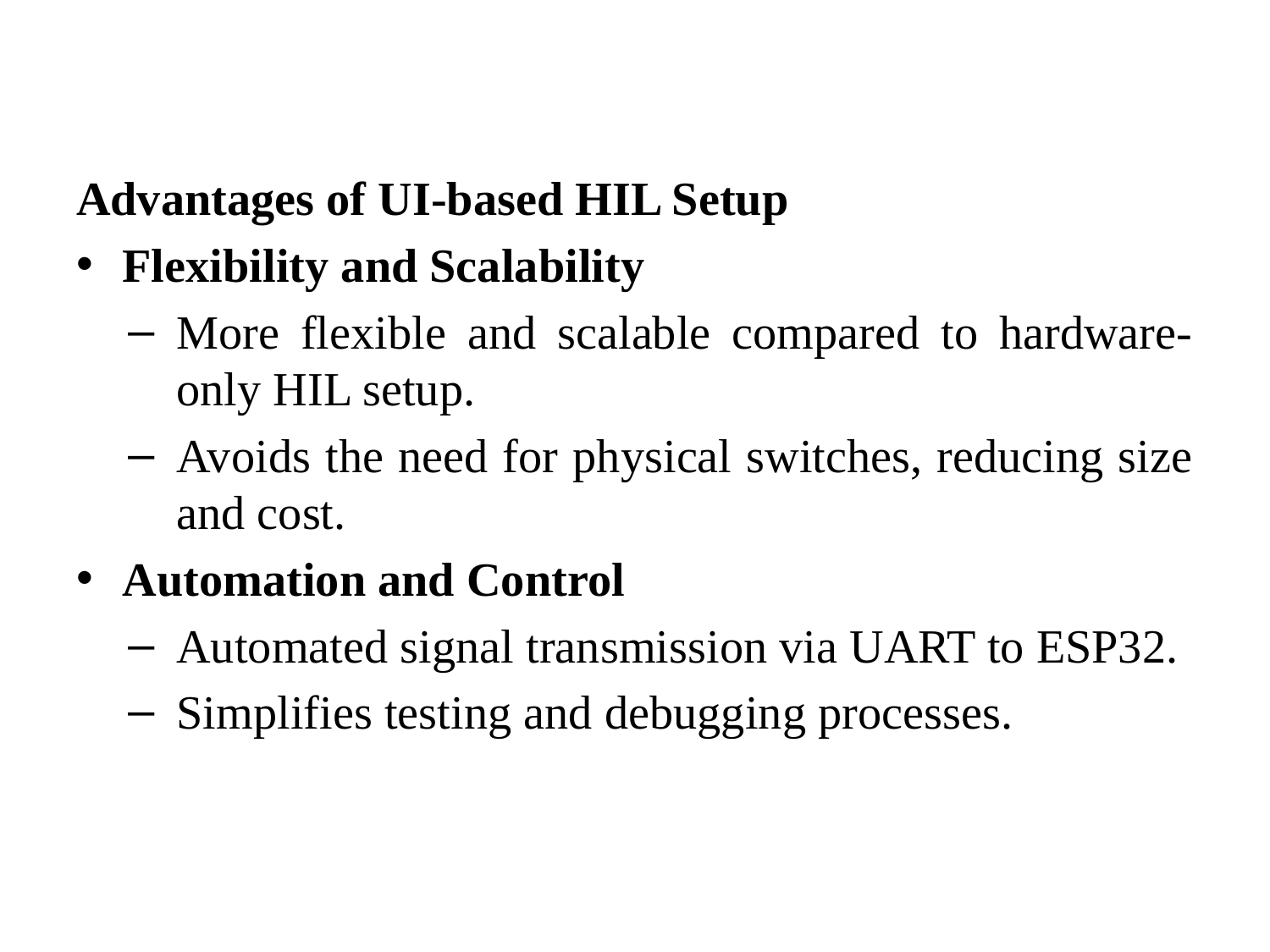

Advantages of UI-based HIL Setup
Flexibility and Scalability
More flexible and scalable compared to hardware-only HIL setup.
Avoids the need for physical switches, reducing size and cost.
Automation and Control
Automated signal transmission via UART to ESP32.
Simplifies testing and debugging processes.